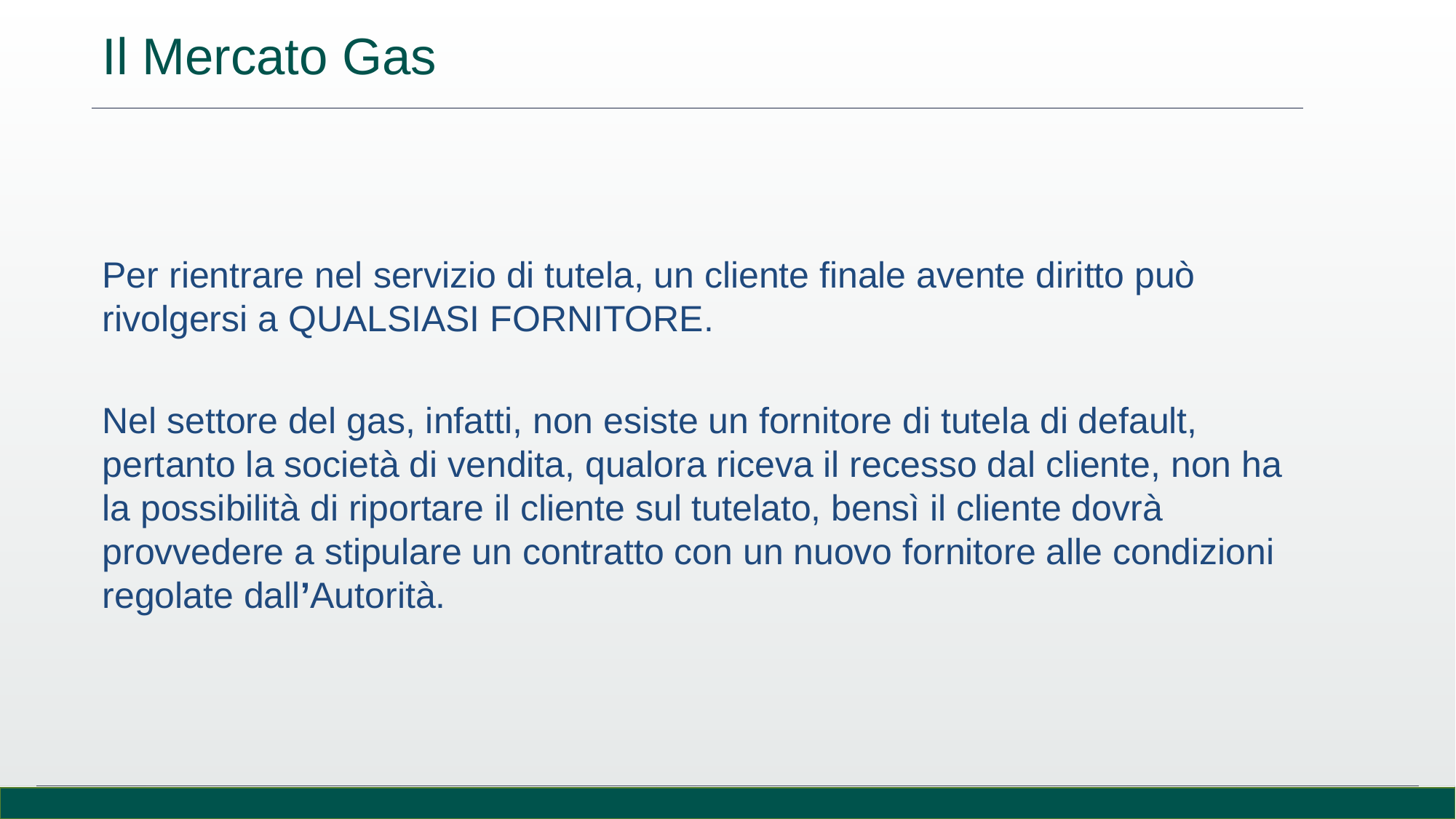

Il Mercato Gas
Per rientrare nel servizio di tutela, un cliente finale avente diritto può rivolgersi a QUALSIASI FORNITORE.

Nel settore del gas, infatti, non esiste un fornitore di tutela di default, pertanto la società di vendita, qualora riceva il recesso dal cliente, non ha la possibilità di riportare il cliente sul tutelato, bensì il cliente dovrà provvedere a stipulare un contratto con un nuovo fornitore alle condizioni regolate dall’Autorità.